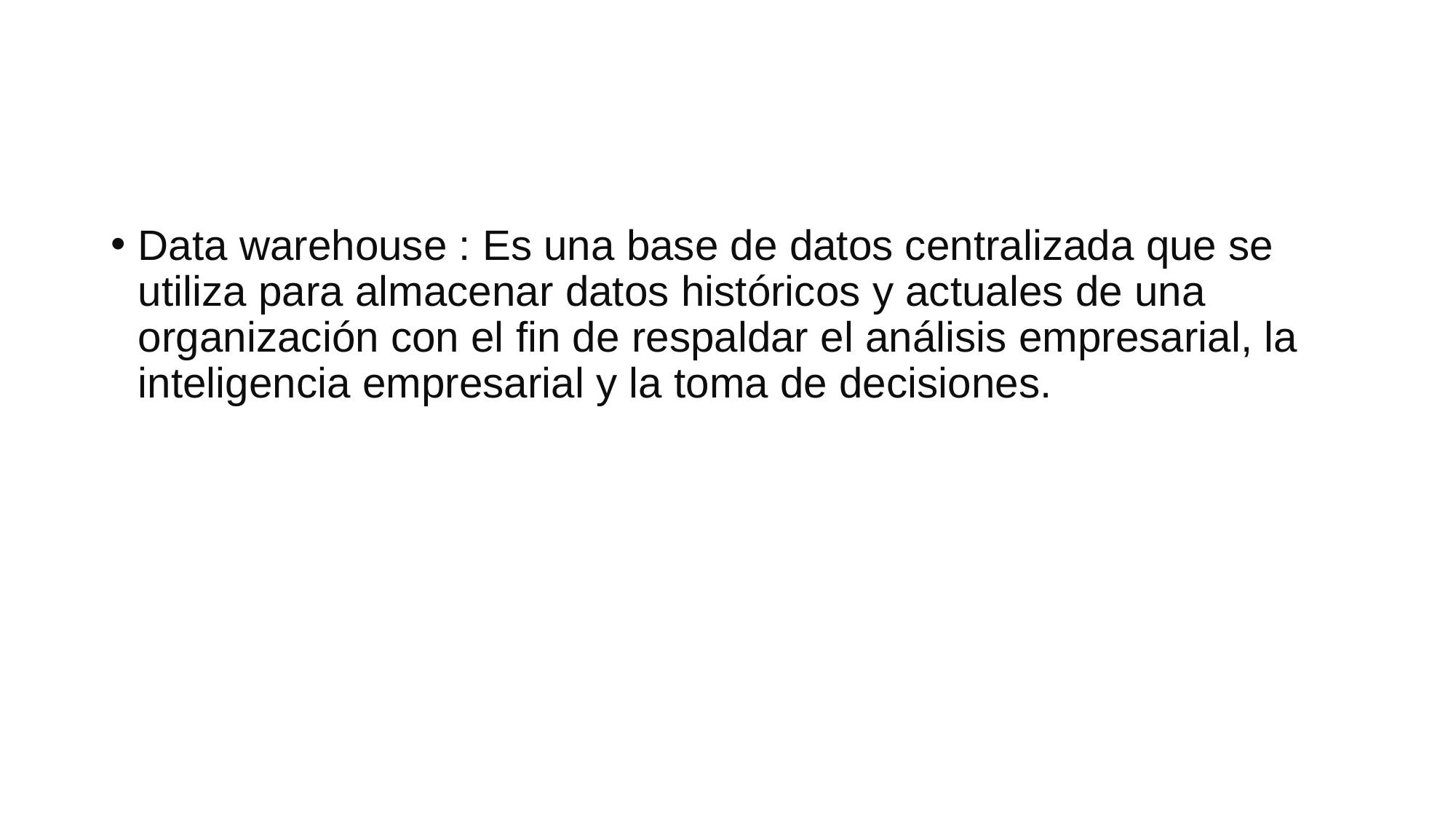

#
Data warehouse : Es una base de datos centralizada que se utiliza para almacenar datos históricos y actuales de una organización con el fin de respaldar el análisis empresarial, la inteligencia empresarial y la toma de decisiones.